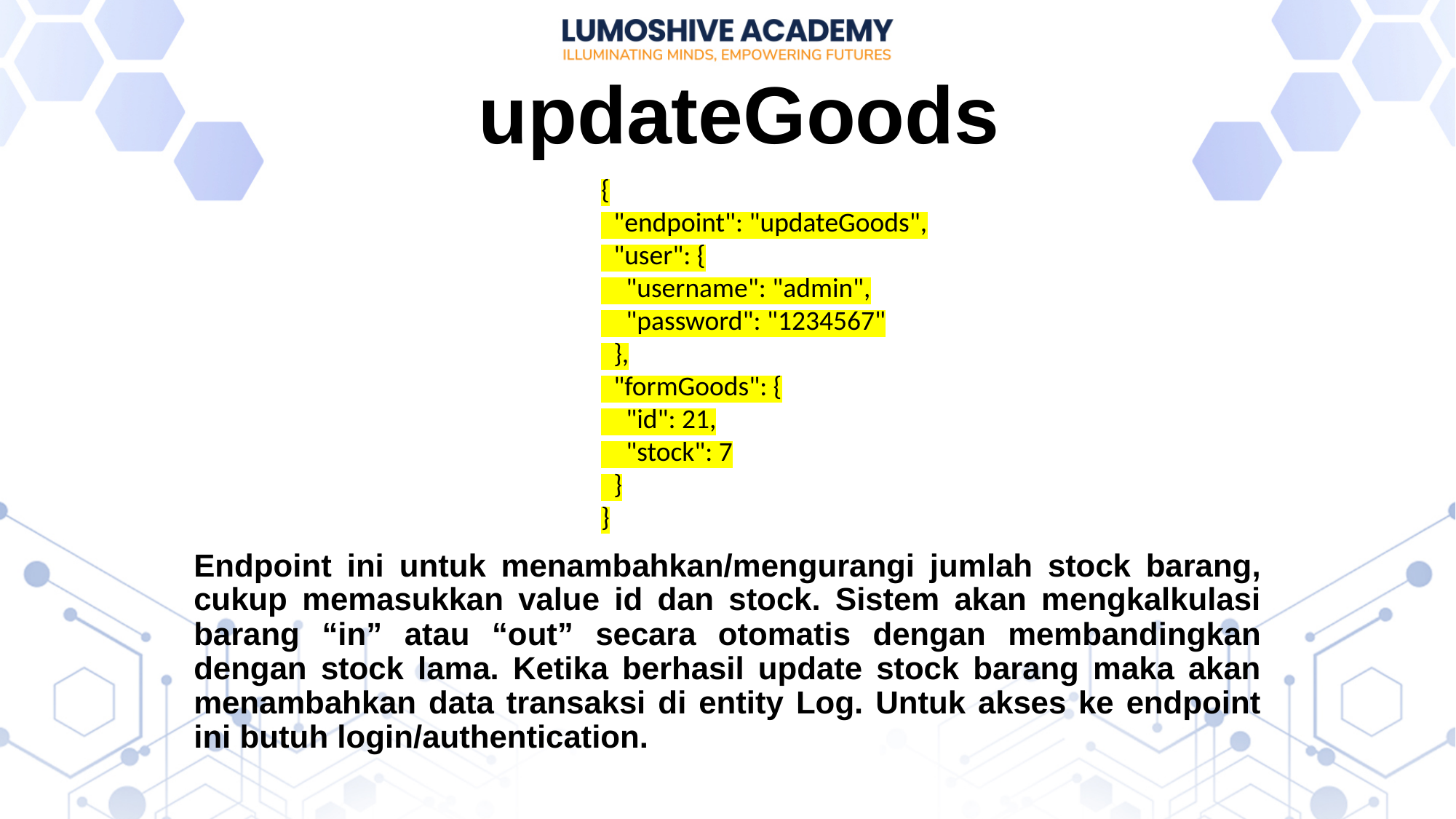

# updateGoods
{
  "endpoint": "updateGoods",
  "user": {
    "username": "admin",
    "password": "1234567"
  },
  "formGoods": {
    "id": 21,
    "stock": 7
  }
}
Endpoint ini untuk menambahkan/mengurangi jumlah stock barang, cukup memasukkan value id dan stock. Sistem akan mengkalkulasi barang “in” atau “out” secara otomatis dengan membandingkan dengan stock lama. Ketika berhasil update stock barang maka akan menambahkan data transaksi di entity Log. Untuk akses ke endpoint ini butuh login/authentication.